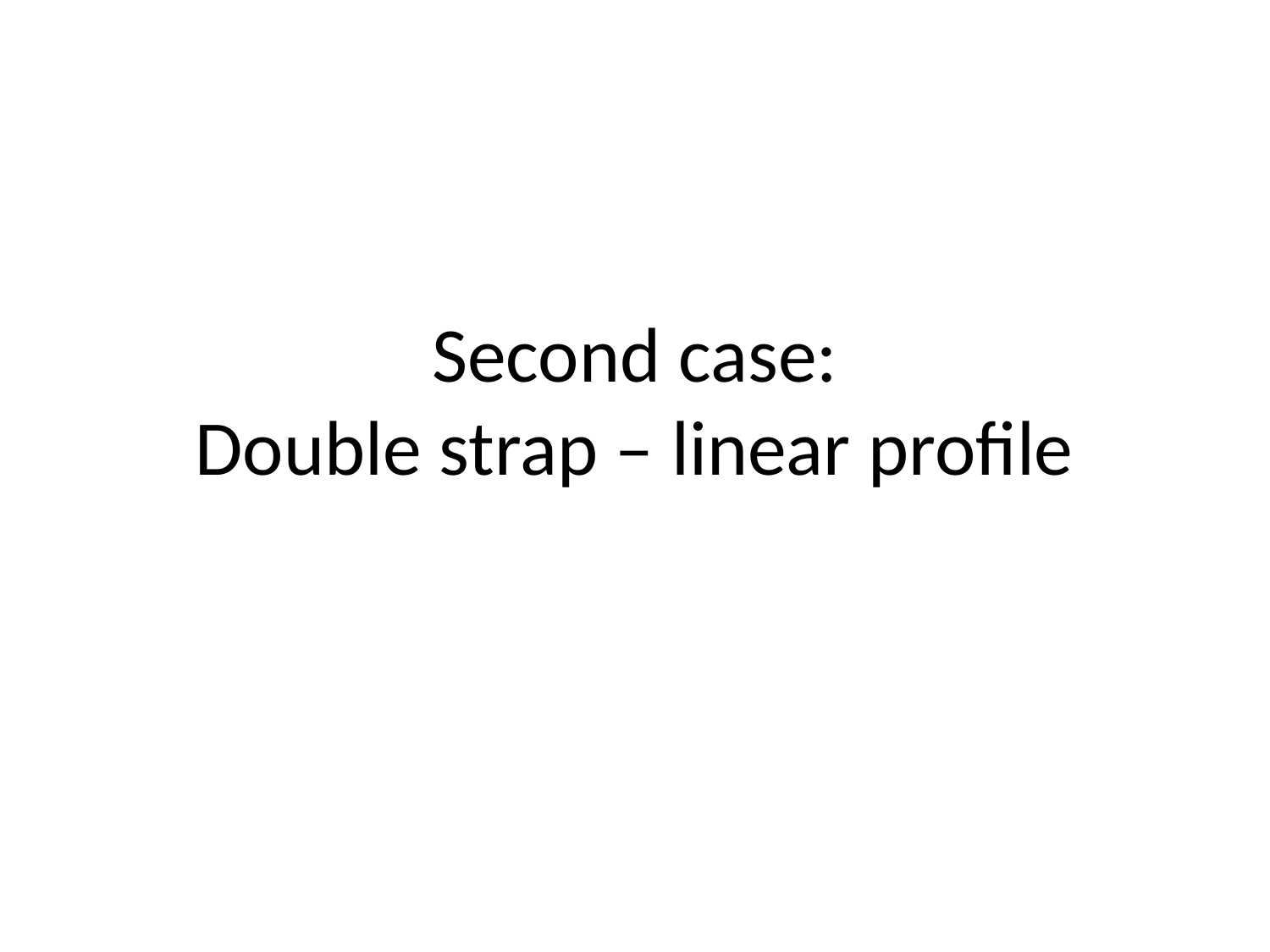

# Second case: Double strap – linear profile